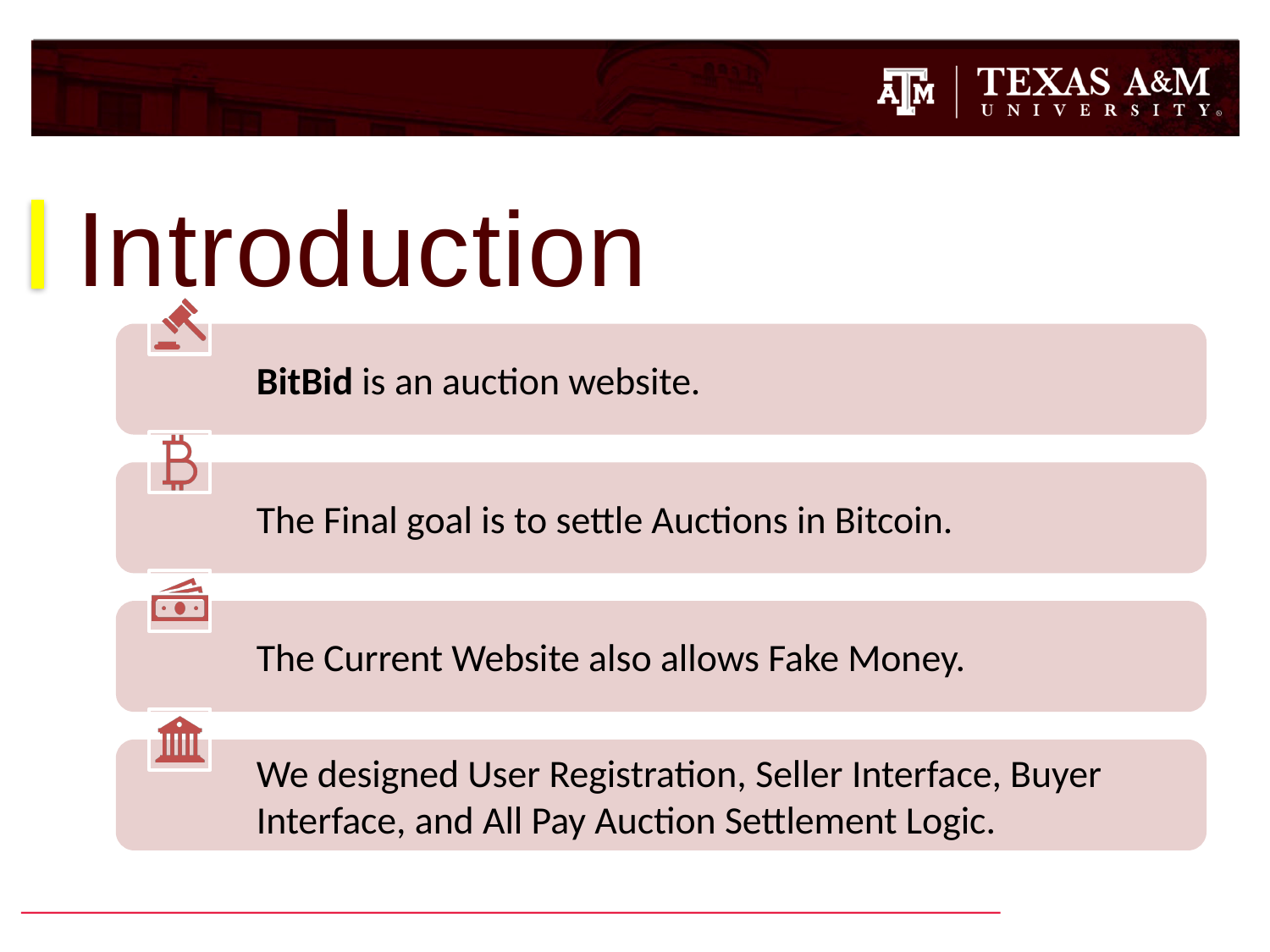

# Introduction
BitBid is an auction website.
The Final goal is to settle Auctions in Bitcoin.
The Current Website also allows Fake Money.
We designed User Registration, Seller Interface, Buyer Interface, and All Pay Auction Settlement Logic.